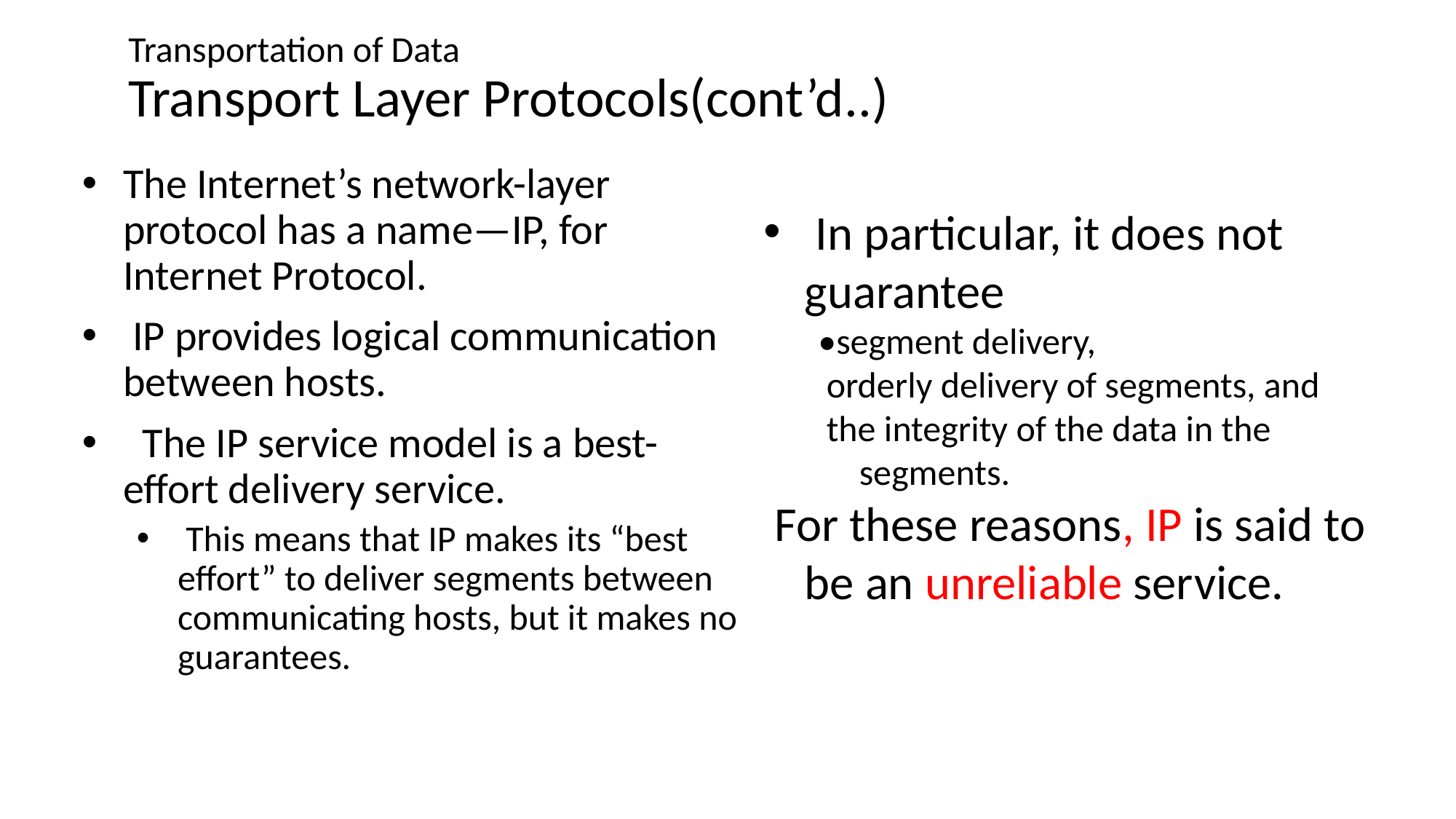

# Transportation of Data Transport Layer Protocols(cont’d..)
The Internet’s network-layer protocol has a name—IP, for Internet Protocol.
 IP provides logical communication between hosts.
  The IP service model is a best-effort delivery service.
 This means that IP makes its “best effort” to deliver segments between communicating hosts, but it makes no guarantees.
 In particular, it does not guarantee
•segment delivery,
 orderly delivery of segments, and
 the integrity of the data in the segments.
 For these reasons, IP is said to be an unreliable service.